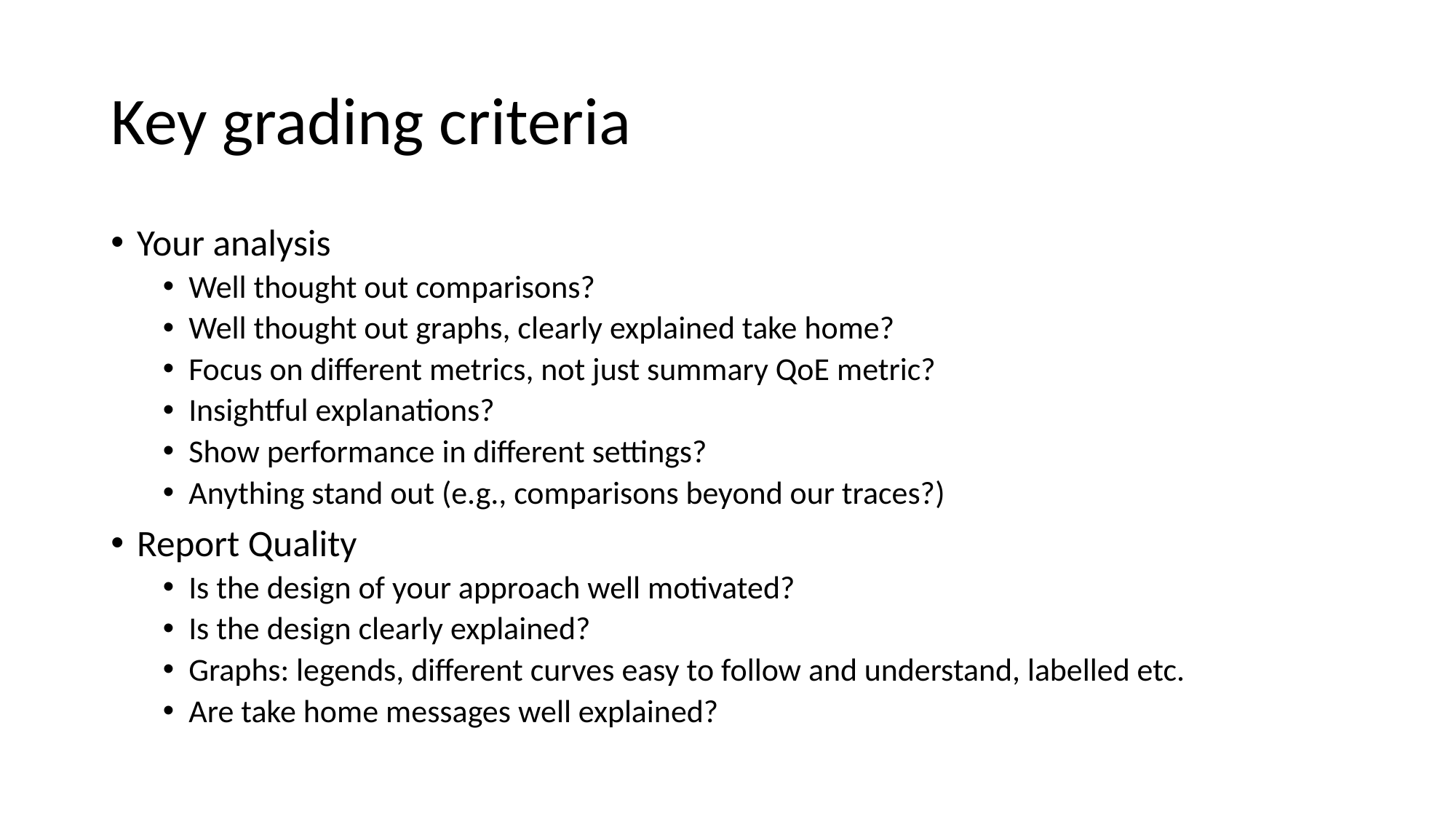

# Key grading criteria
Your analysis
Well thought out comparisons?
Well thought out graphs, clearly explained take home?
Focus on different metrics, not just summary QoE metric?
Insightful explanations?
Show performance in different settings?
Anything stand out (e.g., comparisons beyond our traces?)
Report Quality
Is the design of your approach well motivated?
Is the design clearly explained?
Graphs: legends, different curves easy to follow and understand, labelled etc.
Are take home messages well explained?